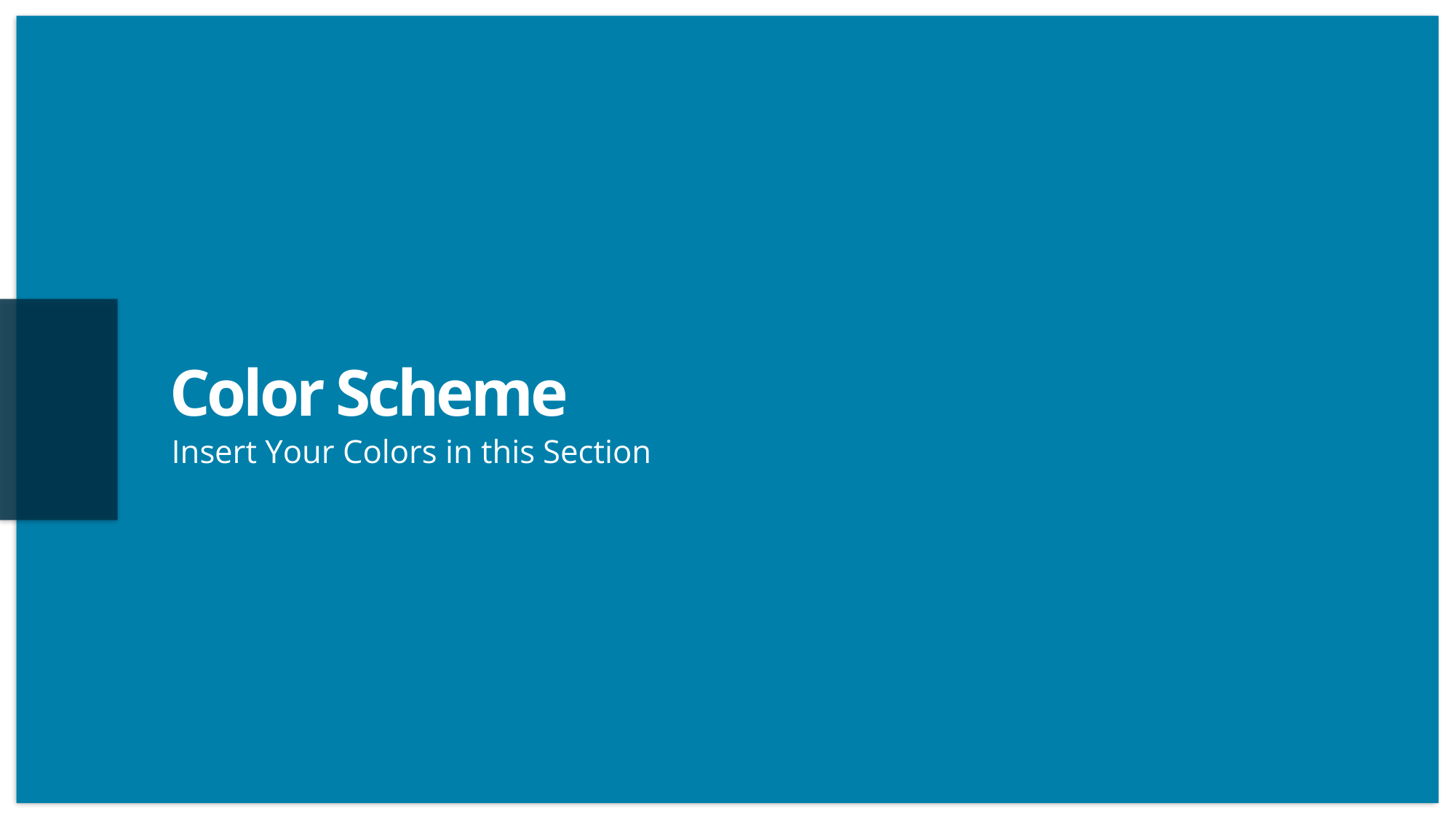

# Color Scheme
Insert Your Colors in this Section